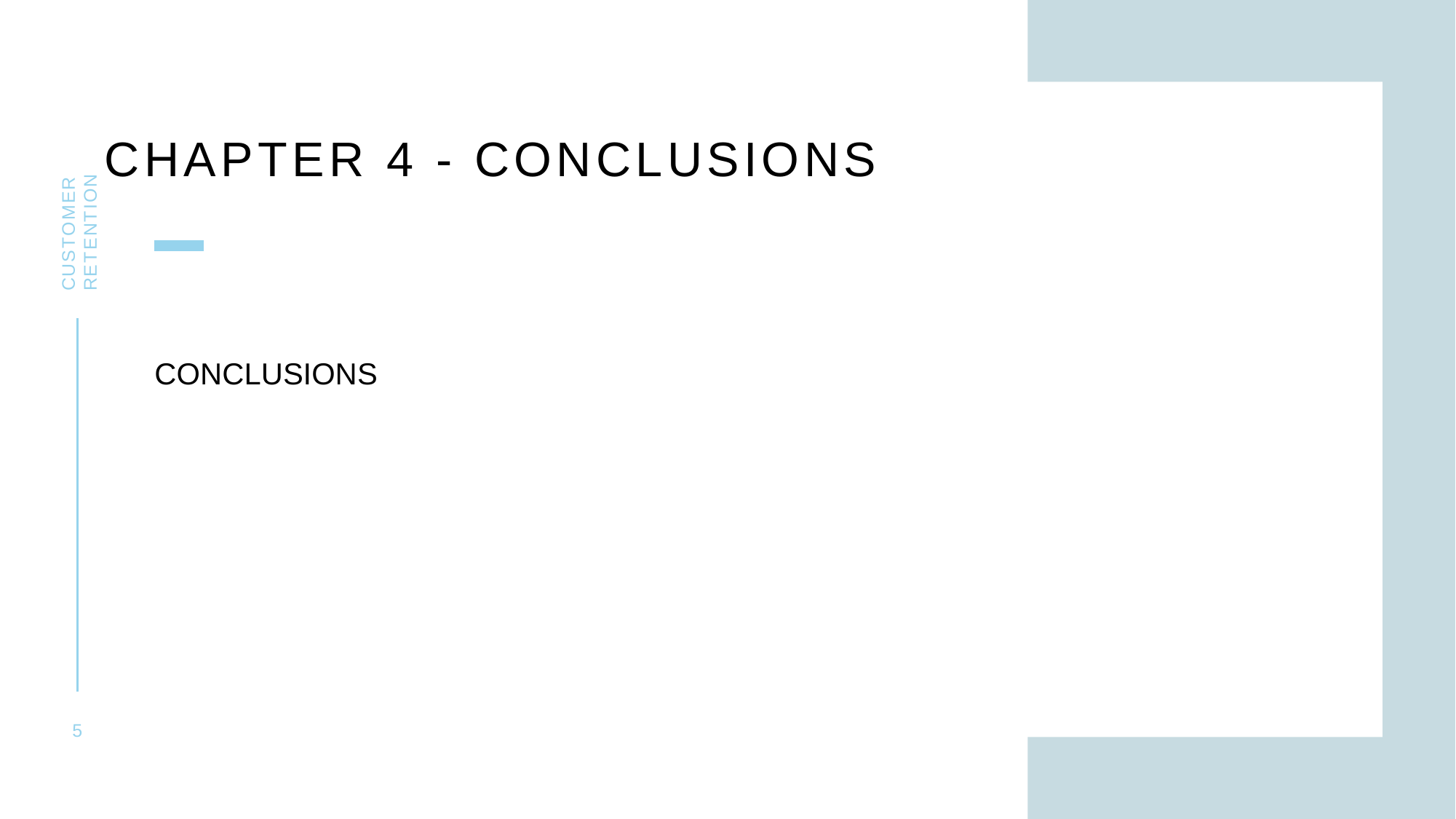

# CHAPTER 4 - CONCLUSIONS
CUSTOMER RETENTION
conclusions

5